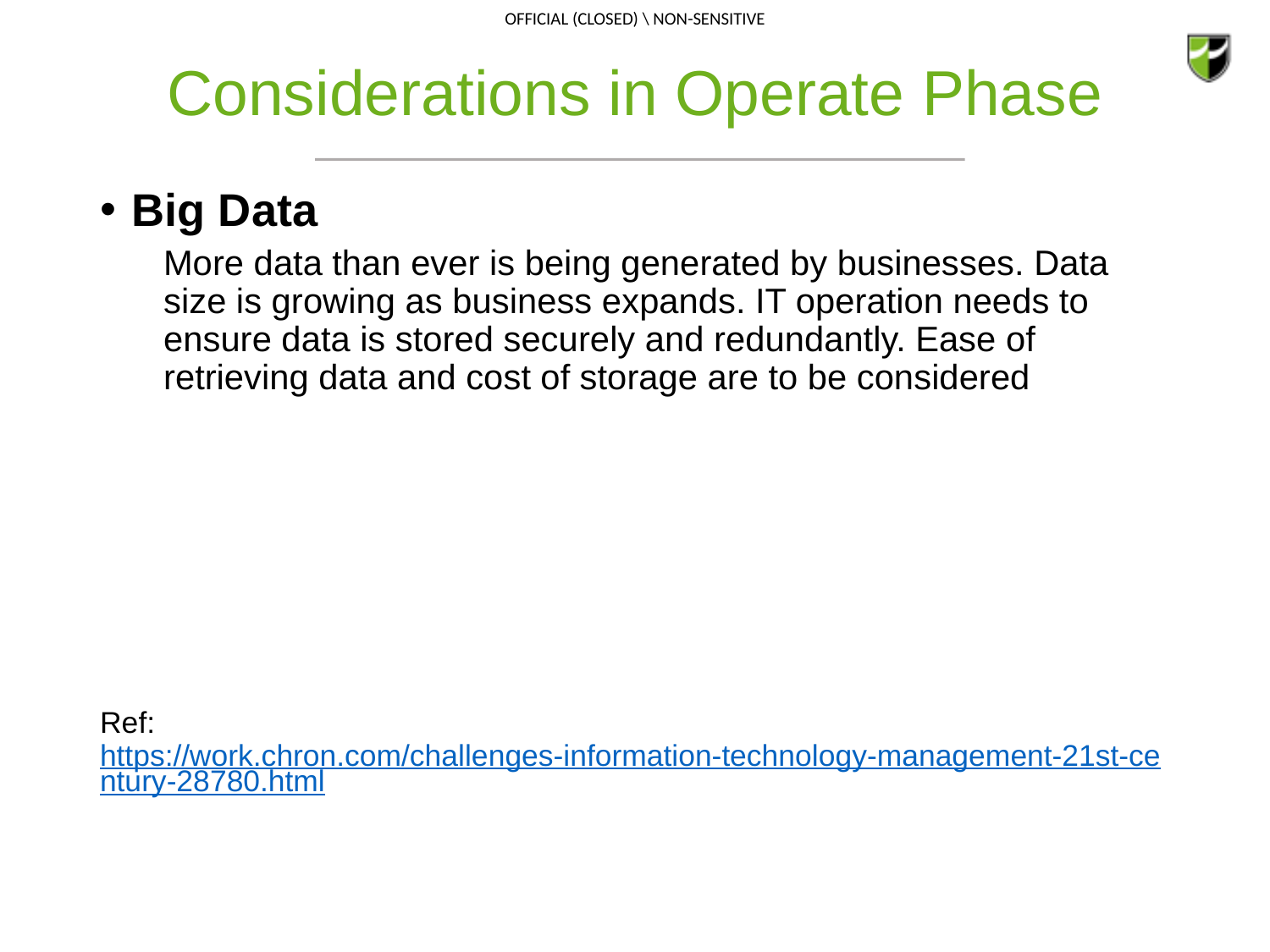

# Considerations in Operate Phase
Big Data
More data than ever is being generated by businesses. Data size is growing as business expands. IT operation needs to ensure data is stored securely and redundantly. Ease of retrieving data and cost of storage are to be considered

Ref: https://work.chron.com/challenges-information-technology-management-21st-century-28780.html